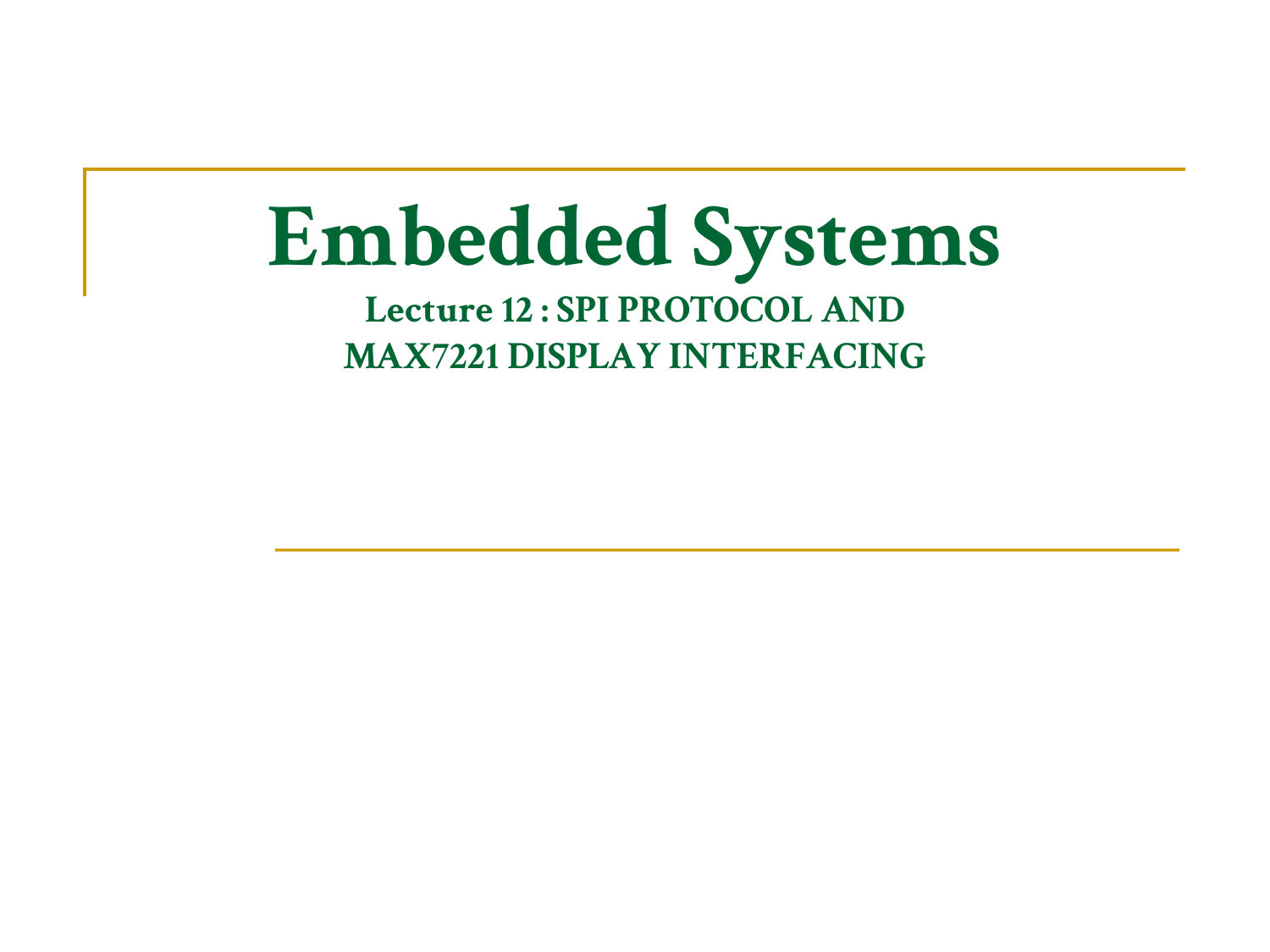

# Embedded Systems Lecture 12 : SPI PROTOCOL AND MAX7221 DISPLAY INTERFACING